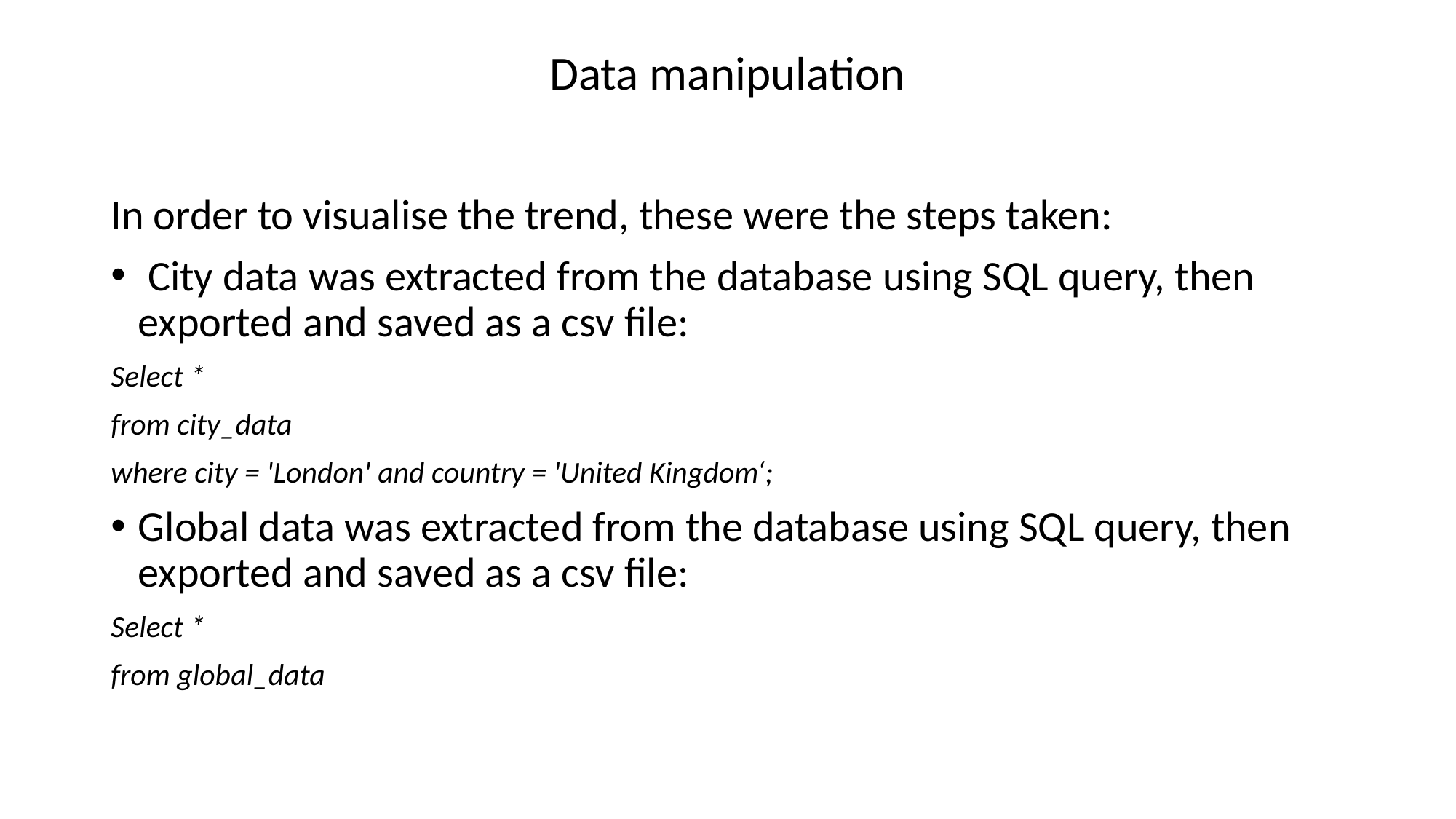

# Data manipulation
In order to visualise the trend, these were the steps taken:
 City data was extracted from the database using SQL query, then exported and saved as a csv file:
Select *
from city_data
where city = 'London' and country = 'United Kingdom‘;
Global data was extracted from the database using SQL query, then exported and saved as a csv file:
Select *
from global_data